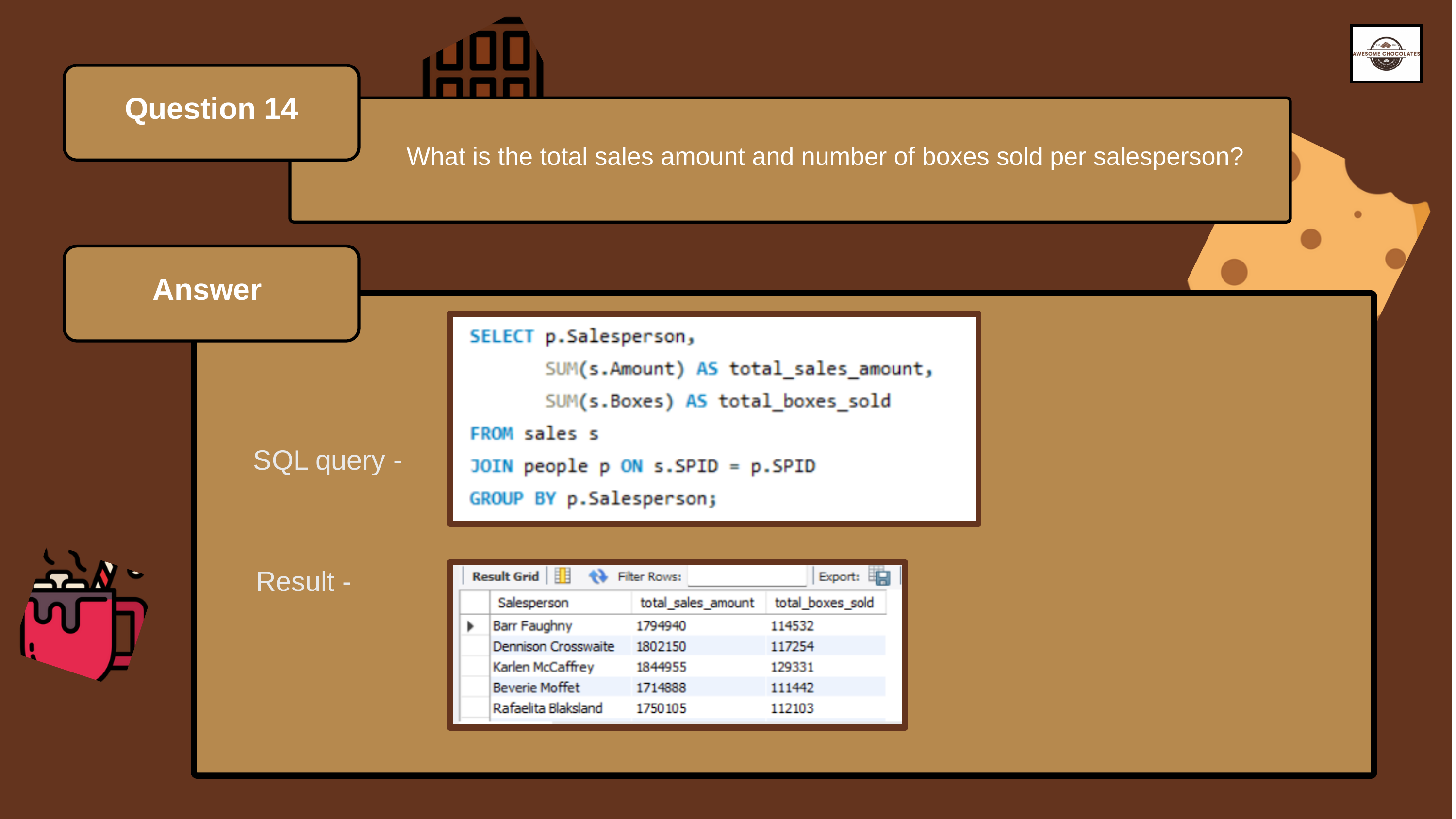

Question 14

          What is the total sales amount and number of boxes sold per salesperson?

Answer

SQL query -
Result -